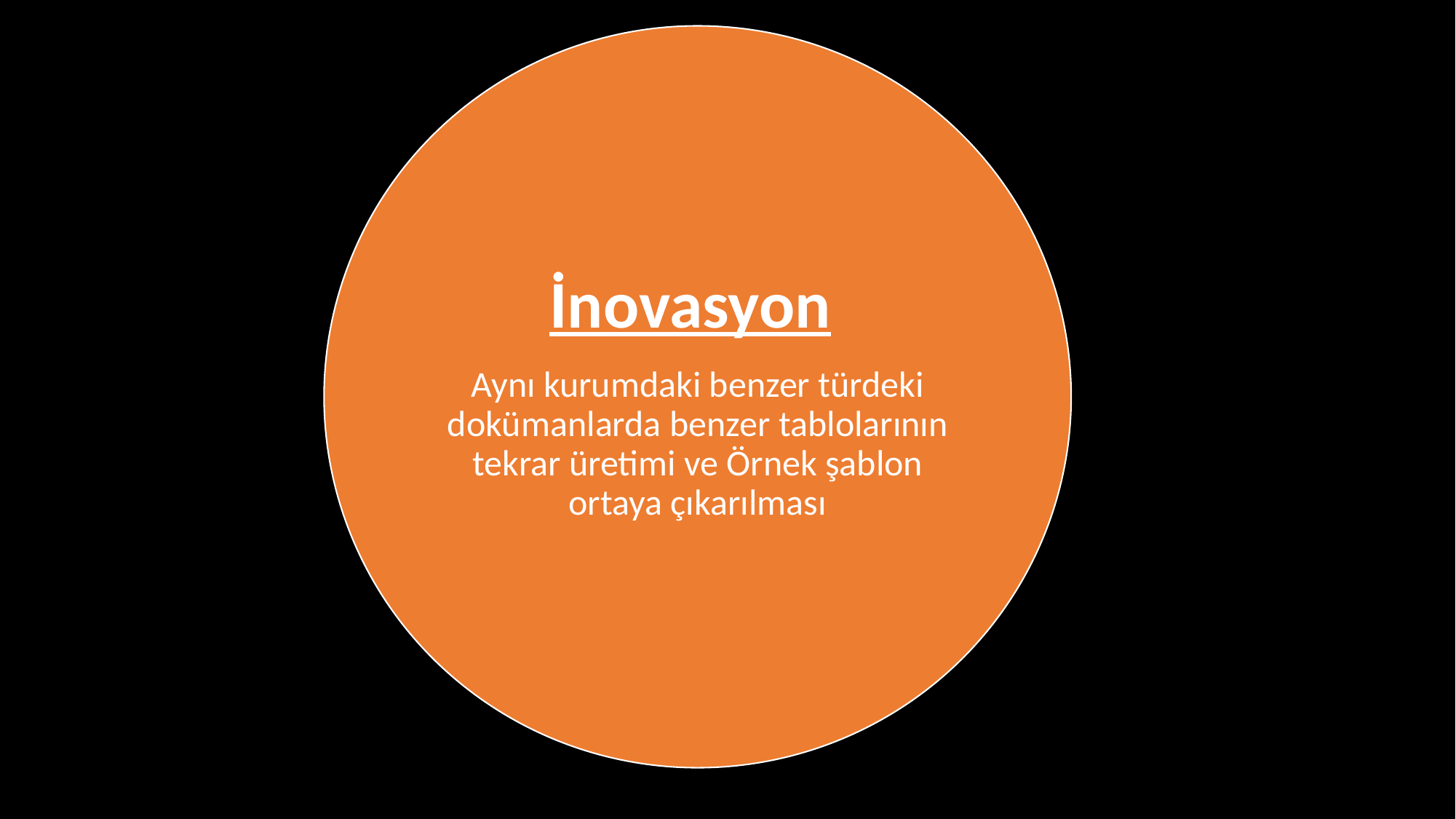

İnovasyon
Aynı kurumdaki benzer türdeki dokümanlarda benzer tablolarının tekrar üretimi ve Örnek şablon ortaya çıkarılması